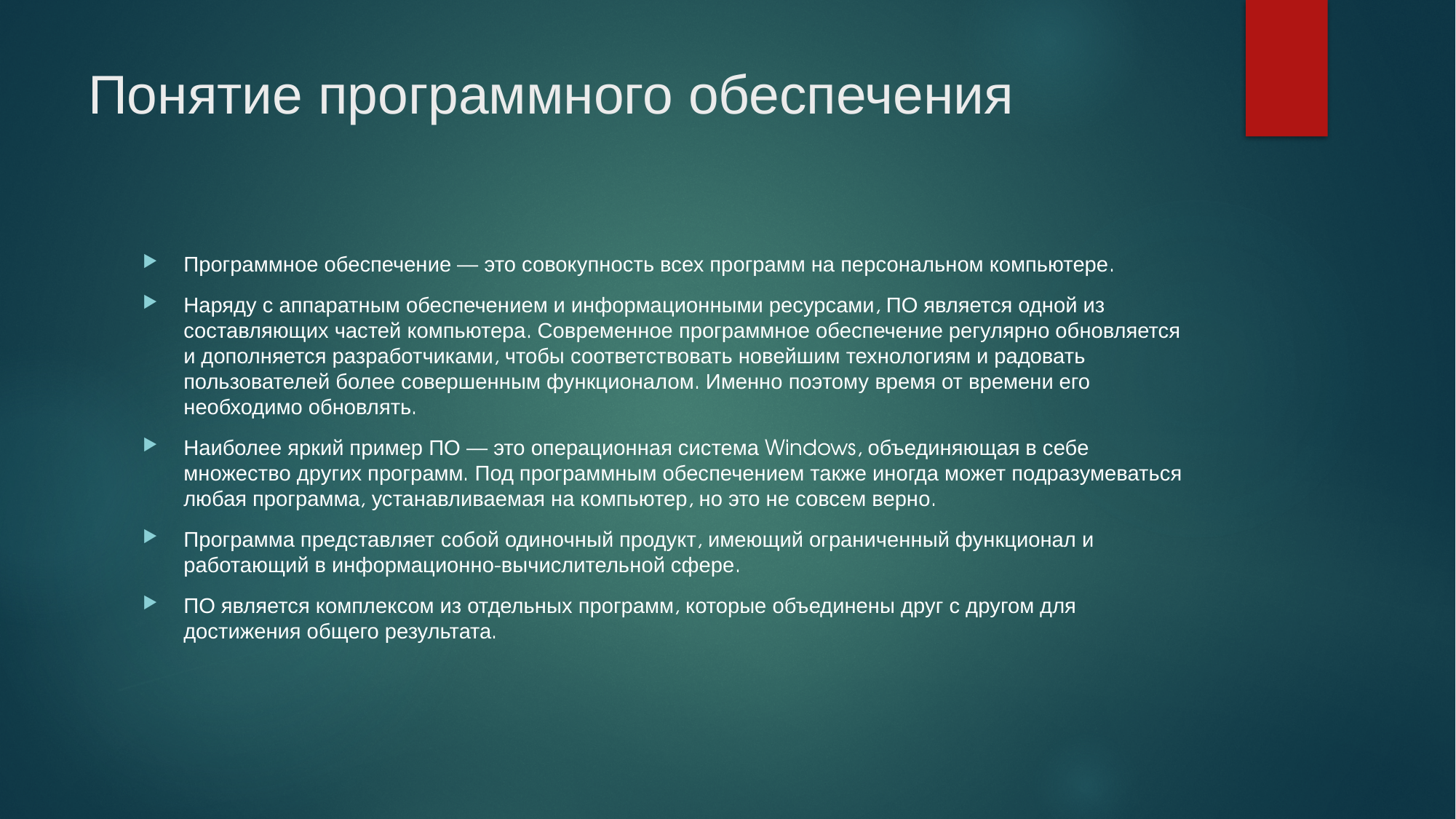

# Понятие программного обеспечения
Программное обеспечение — это совокупность всех программ на персональном компьютере.
Наряду с аппаратным обеспечением и информационными ресурсами, ПО является одной из составляющих частей компьютера. Современное программное обеспечение регулярно обновляется и дополняется разработчиками, чтобы соответствовать новейшим технологиям и радовать пользователей более совершенным функционалом. Именно поэтому время от времени его необходимо обновлять.
Наиболее яркий пример ПО — это операционная система Windows, объединяющая в себе множество других программ. Под программным обеспечением также иногда может подразумеваться любая программа, устанавливаемая на компьютер, но это не совсем верно.
Программа представляет собой одиночный продукт, имеющий ограниченный функционал и работающий в информационно-вычислительной сфере.
ПО является комплексом из отдельных программ, которые объединены друг с другом для достижения общего результата.